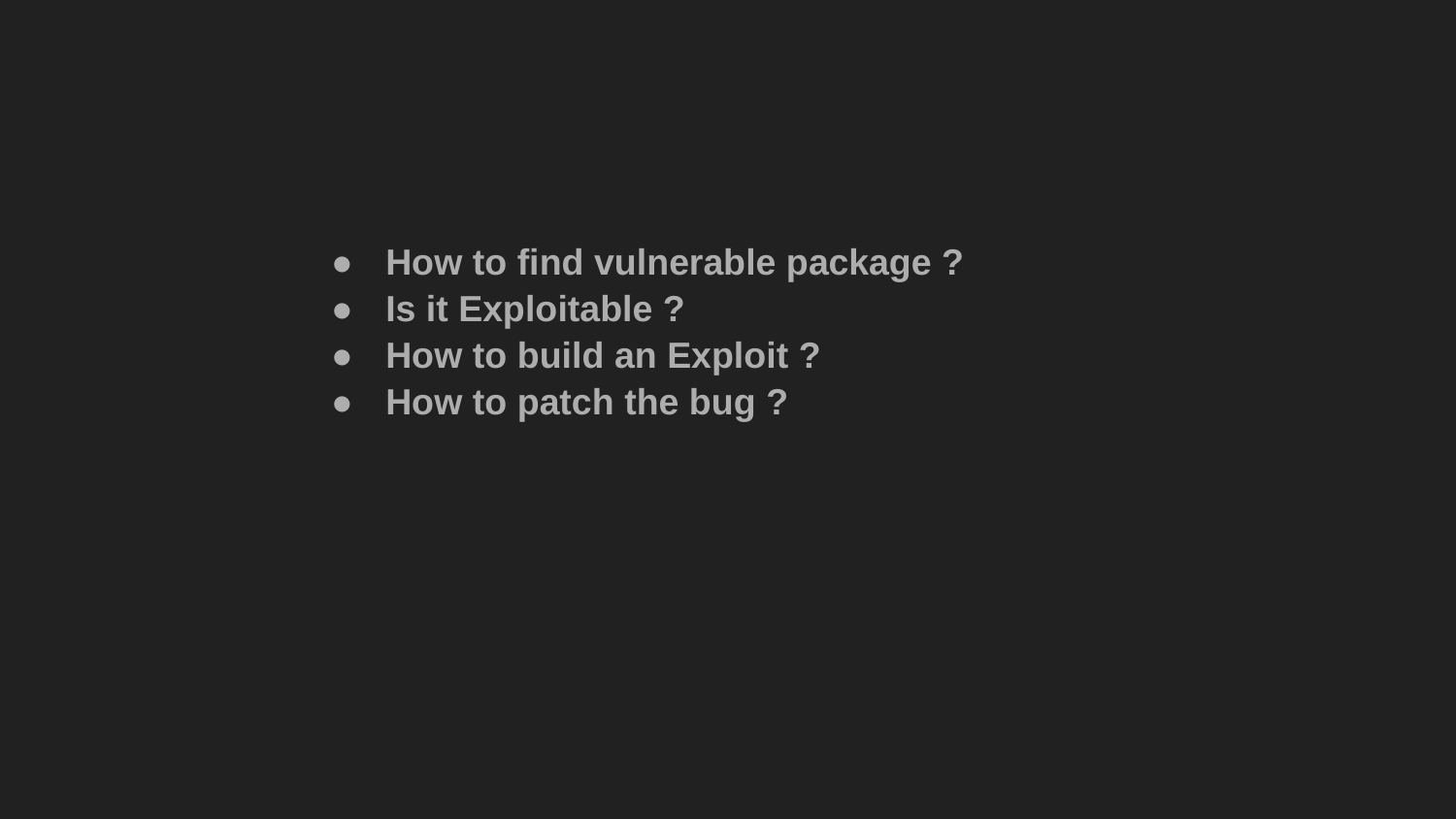

How to find vulnerable package ?
Is it Exploitable ?
How to build an Exploit ?
How to patch the bug ?